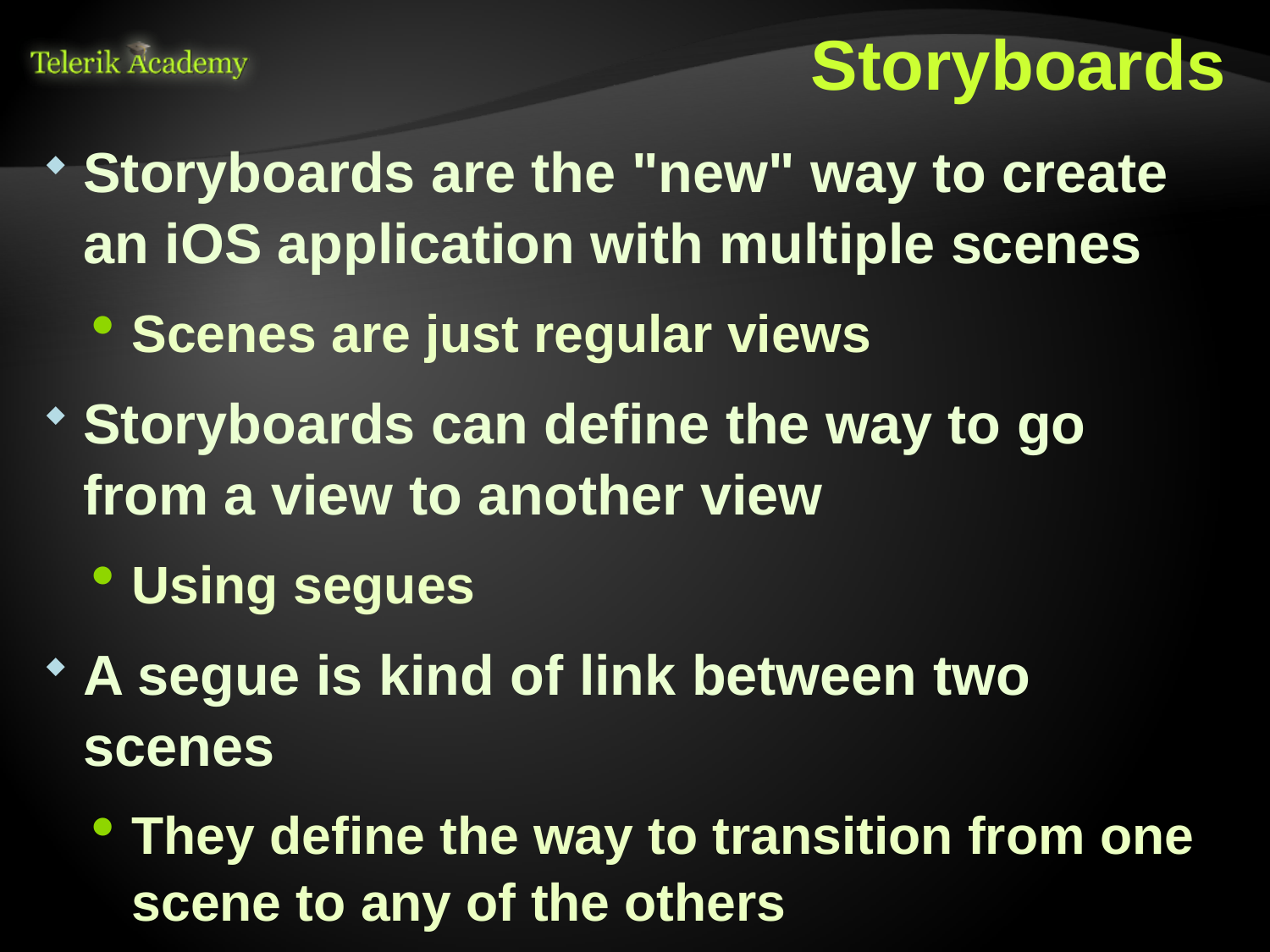

# Storyboards
Storyboards are the "new" way to create an iOS application with multiple scenes
Scenes are just regular views
Storyboards can define the way to go from a view to another view
Using segues
A segue is kind of link between two scenes
They define the way to transition from one scene to any of the others